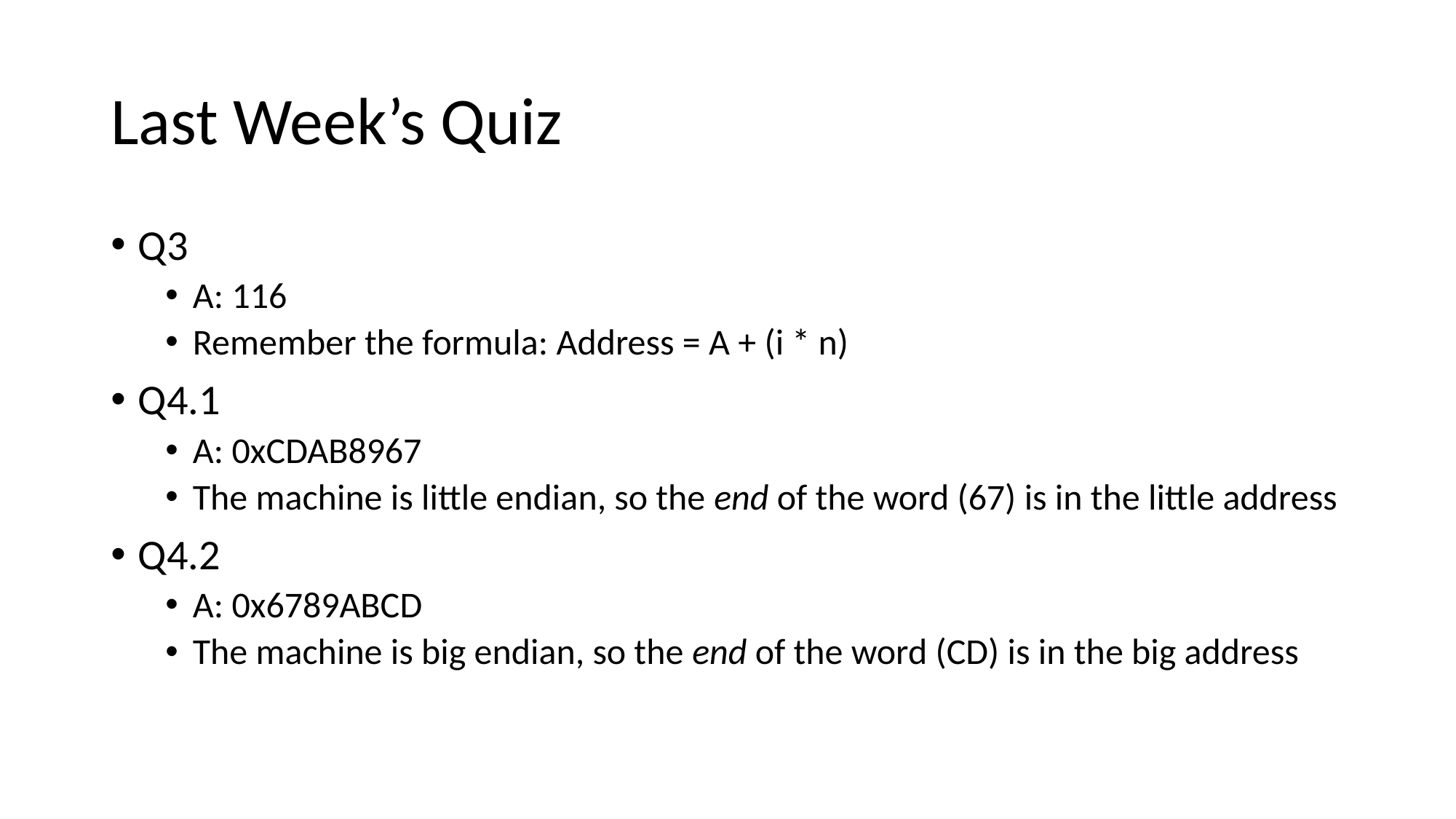

# Last Week’s Quiz
Q3
A: 116
Remember the formula: Address = A + (i * n)
Q4.1
A: 0xCDAB8967
The machine is little endian, so the end of the word (67) is in the little address
Q4.2
A: 0x6789ABCD
The machine is big endian, so the end of the word (CD) is in the big address